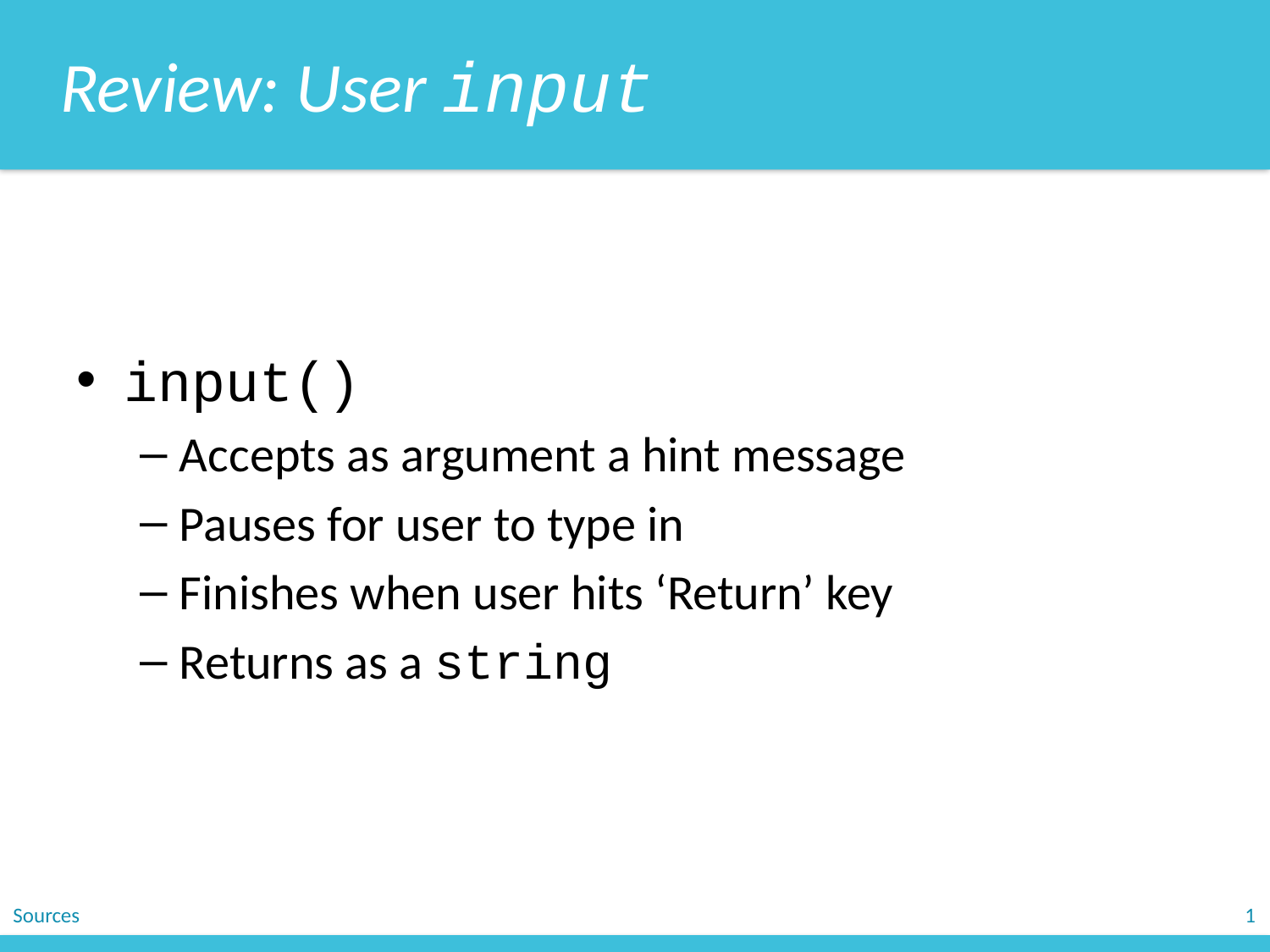

Review: User input
input()
Accepts as argument a hint message
Pauses for user to type in
Finishes when user hits ‘Return’ key
Returns as a string
Sources
1